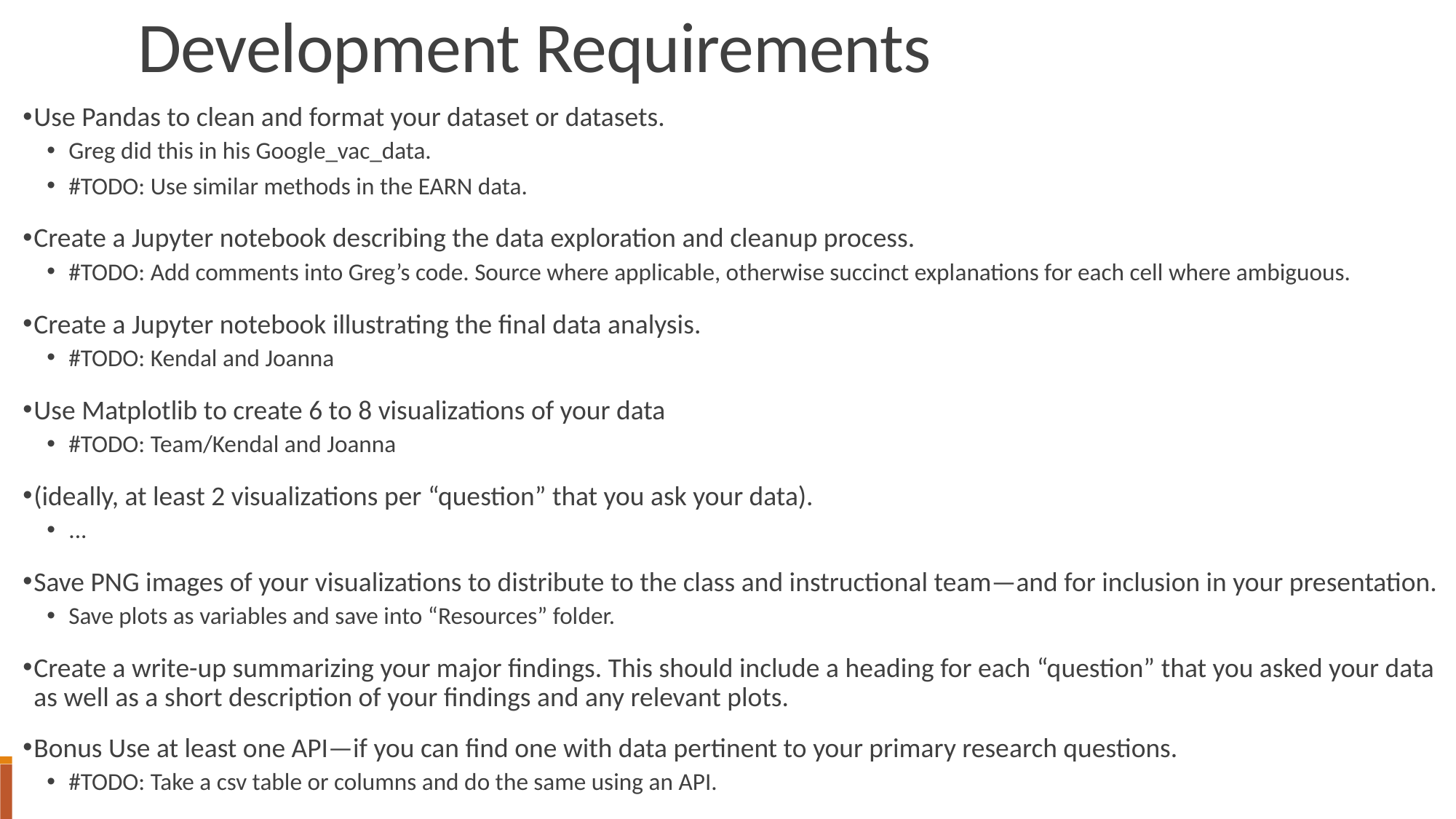

Development Requirements
Use Pandas to clean and format your dataset or datasets.
Greg did this in his Google_vac_data.
#TODO: Use similar methods in the EARN data.
Create a Jupyter notebook describing the data exploration and cleanup process.
#TODO: Add comments into Greg’s code. Source where applicable, otherwise succinct explanations for each cell where ambiguous.
Create a Jupyter notebook illustrating the final data analysis.
#TODO: Kendal and Joanna
Use Matplotlib to create 6 to 8 visualizations of your data
#TODO: Team/Kendal and Joanna
(ideally, at least 2 visualizations per “question” that you ask your data).
...
Save PNG images of your visualizations to distribute to the class and instructional team—and for inclusion in your presentation.
Save plots as variables and save into “Resources” folder.
Create a write-up summarizing your major findings. This should include a heading for each “question” that you asked your data as well as a short description of your findings and any relevant plots.
Bonus Use at least one API—if you can find one with data pertinent to your primary research questions.
#TODO: Take a csv table or columns and do the same using an API.